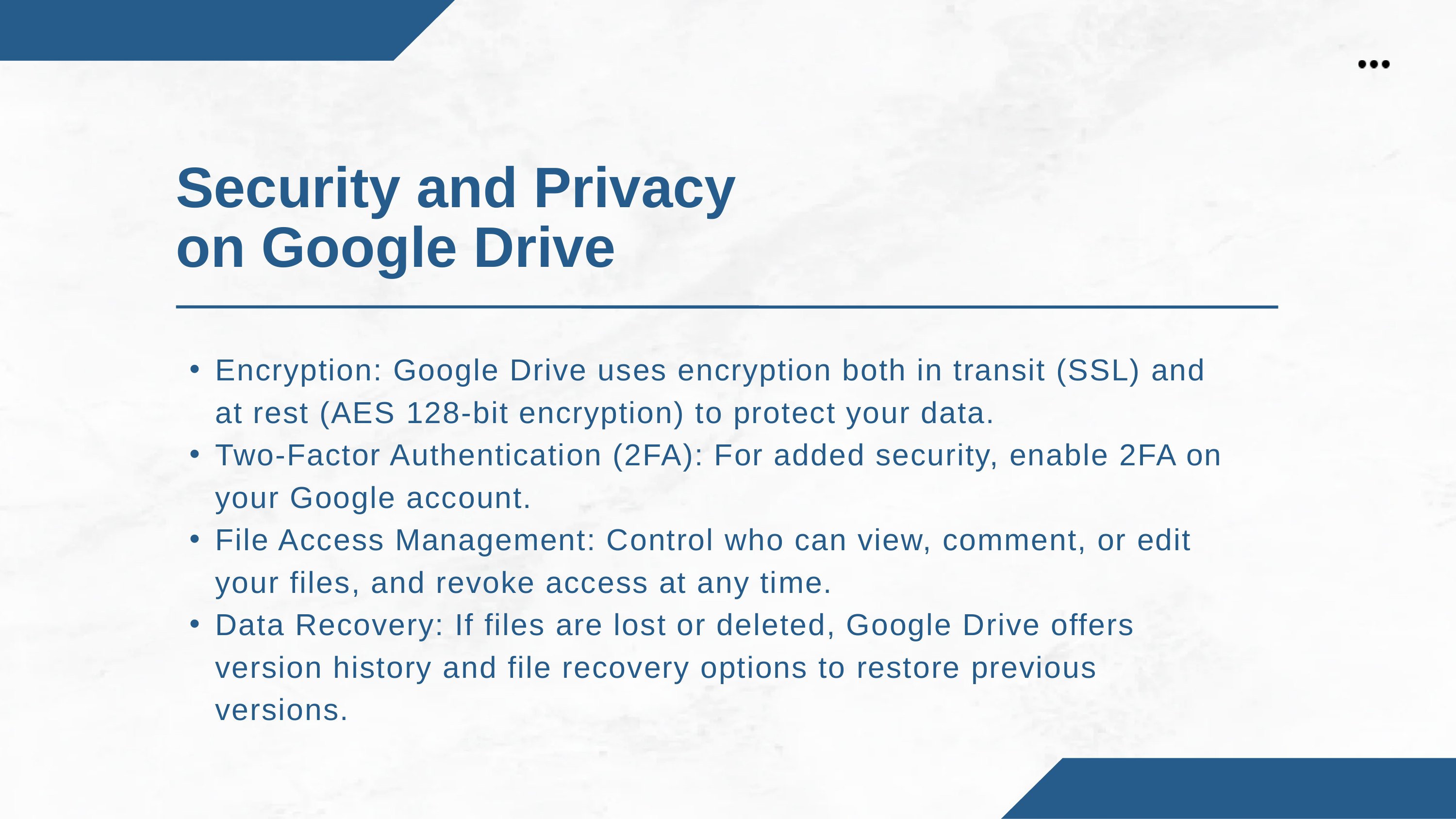

Security and Privacy on Google Drive

Encryption: Google Drive uses encryption both in transit (SSL) and at rest (AES 128-bit encryption) to protect your data.
Two-Factor Authentication (2FA): For added security, enable 2FA on your Google account.
File Access Management: Control who can view, comment, or edit your files, and revoke access at any time.
Data Recovery: If files are lost or deleted, Google Drive offers version history and file recovery options to restore previous versions.